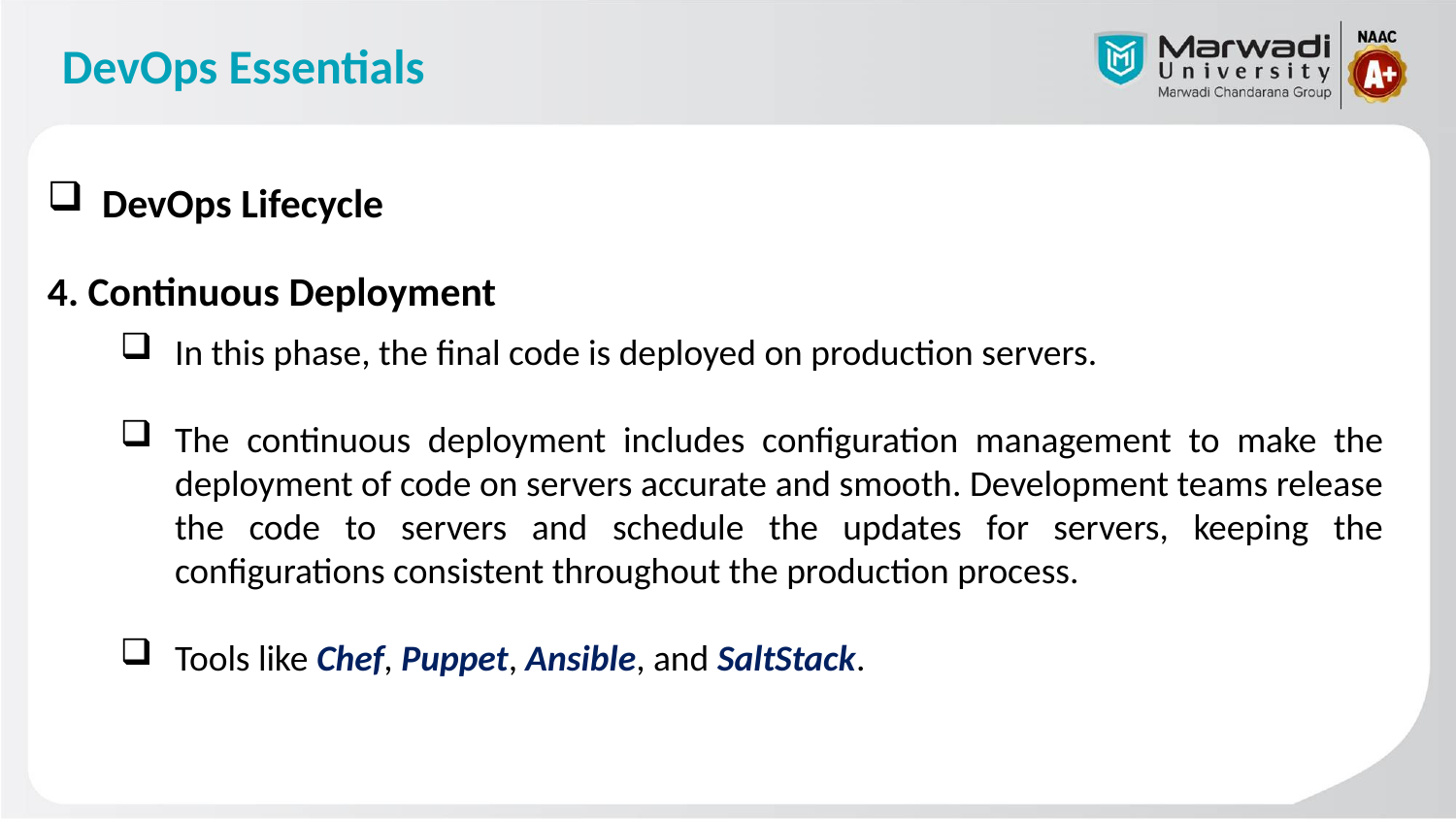

# DevOps Essentials
DevOps Lifecycle
4. Continuous Deployment
In this phase, the final code is deployed on production servers.

The continuous deployment includes configuration management to make the deployment of code on servers accurate and smooth. Development teams release the code to servers and schedule the updates for servers, keeping the configurations consistent throughout the production process.

Tools like Chef, Puppet, Ansible, and SaltStack.